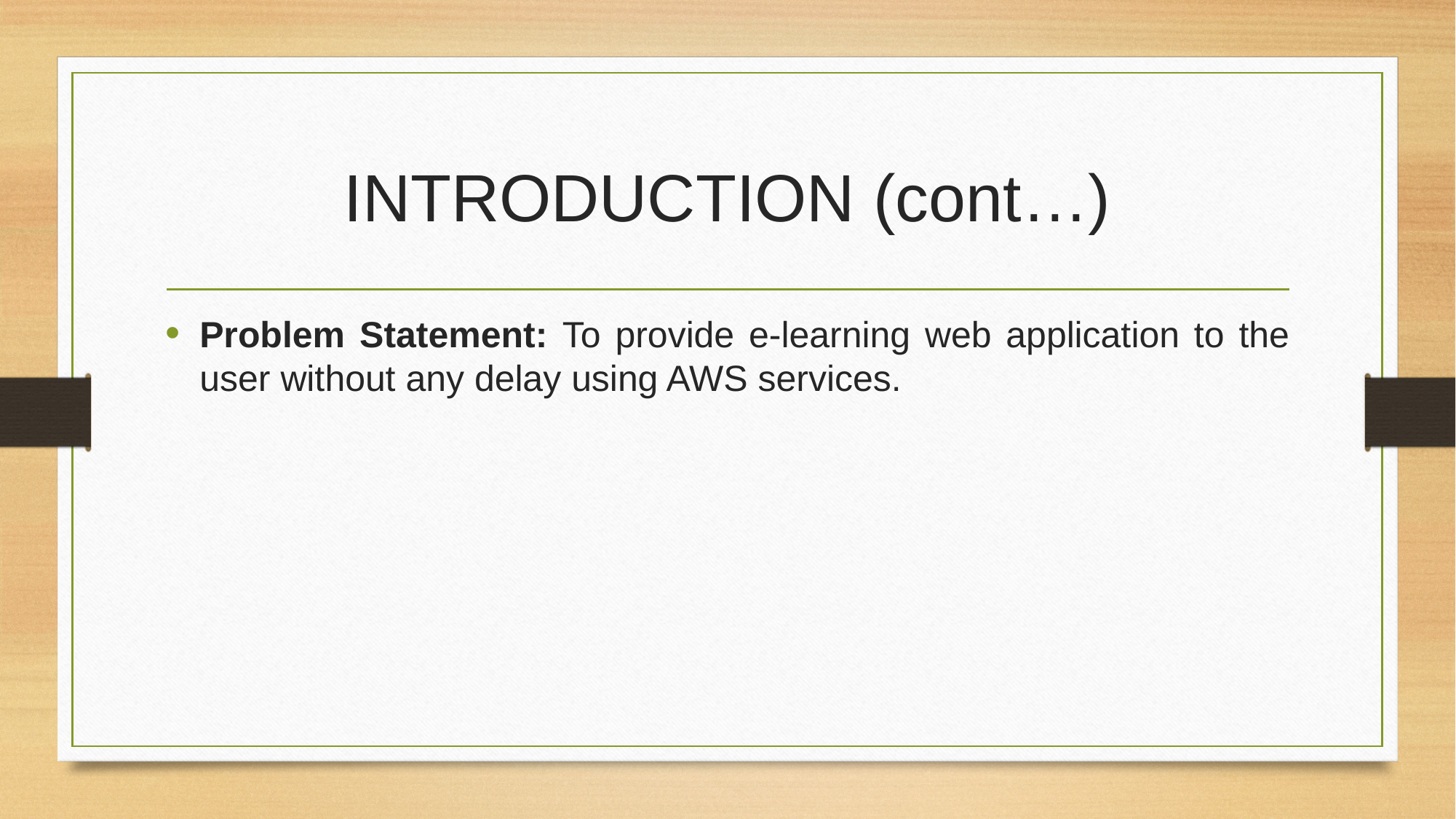

# INTRODUCTION (cont…)
Problem Statement: To provide e-learning web application to the user without any delay using AWS services.